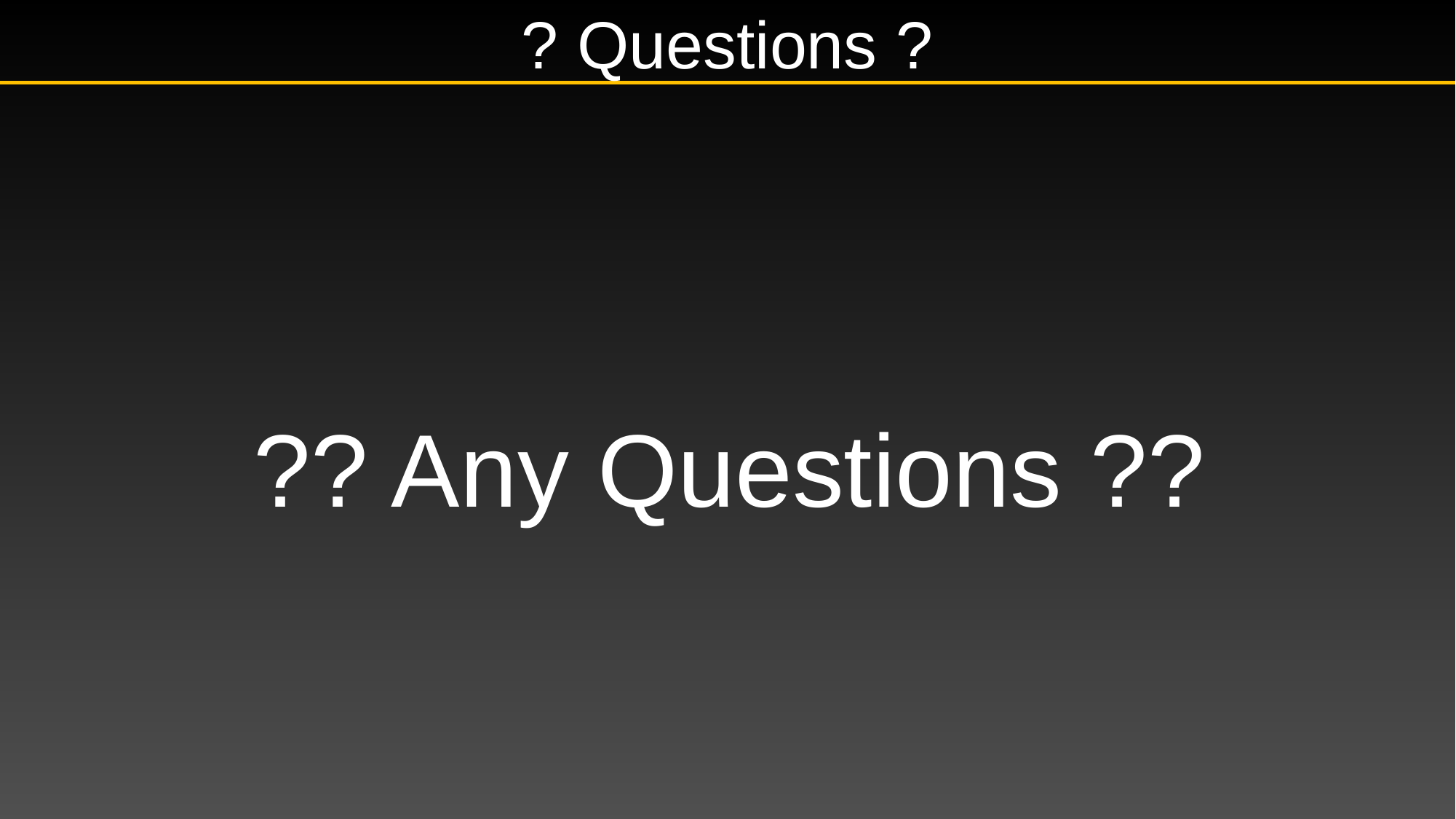

# ? Questions ?

?? Any Questions ??